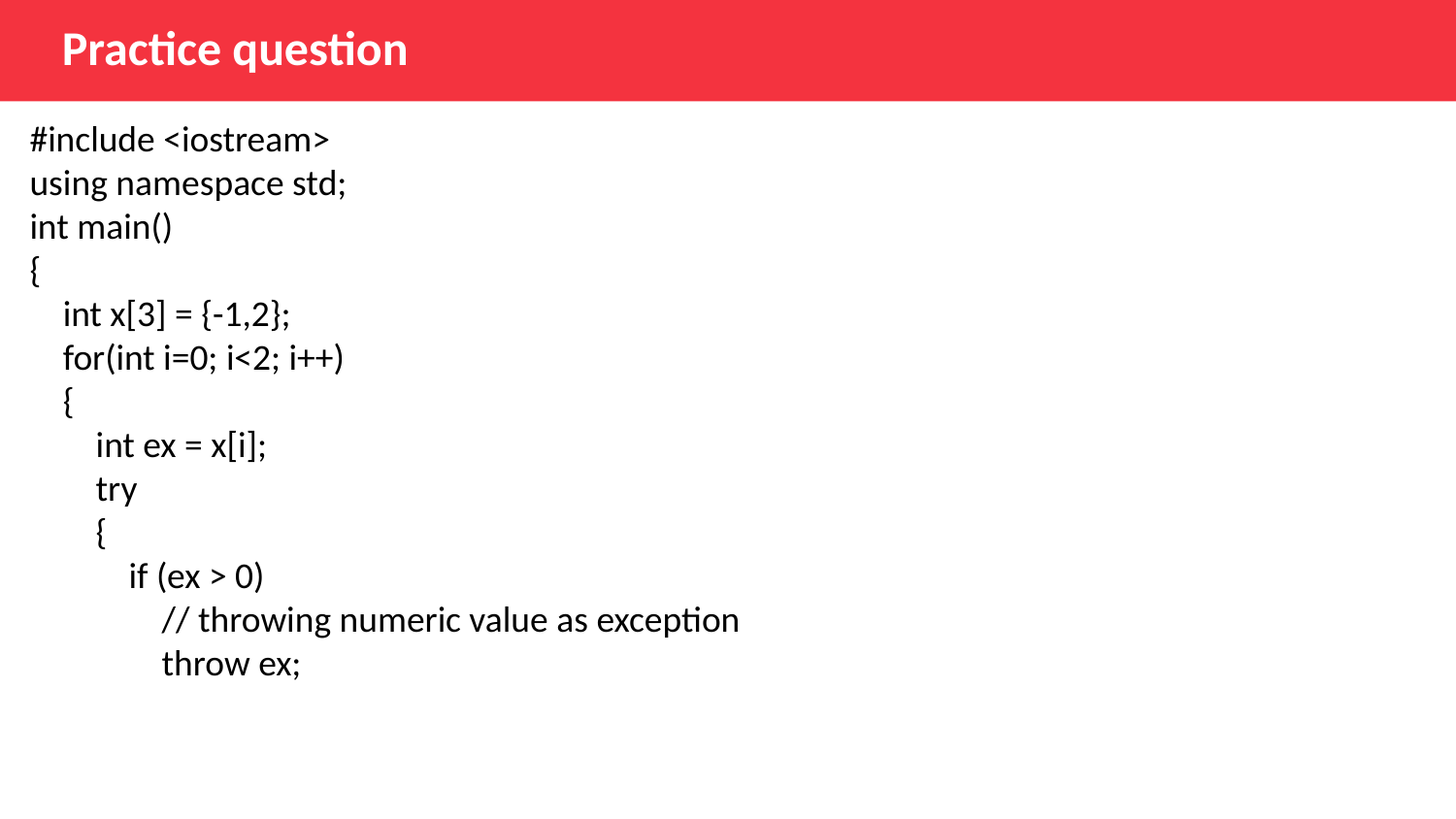

Practice question
#include <iostream>
using namespace std;
int main()
{
    int x[3] = {-1,2};
    for(int i=0; i<2; i++)
    {
        int ex = x[i];
        try
        {
            if (ex > 0)
                // throwing numeric value as exception
                throw ex;